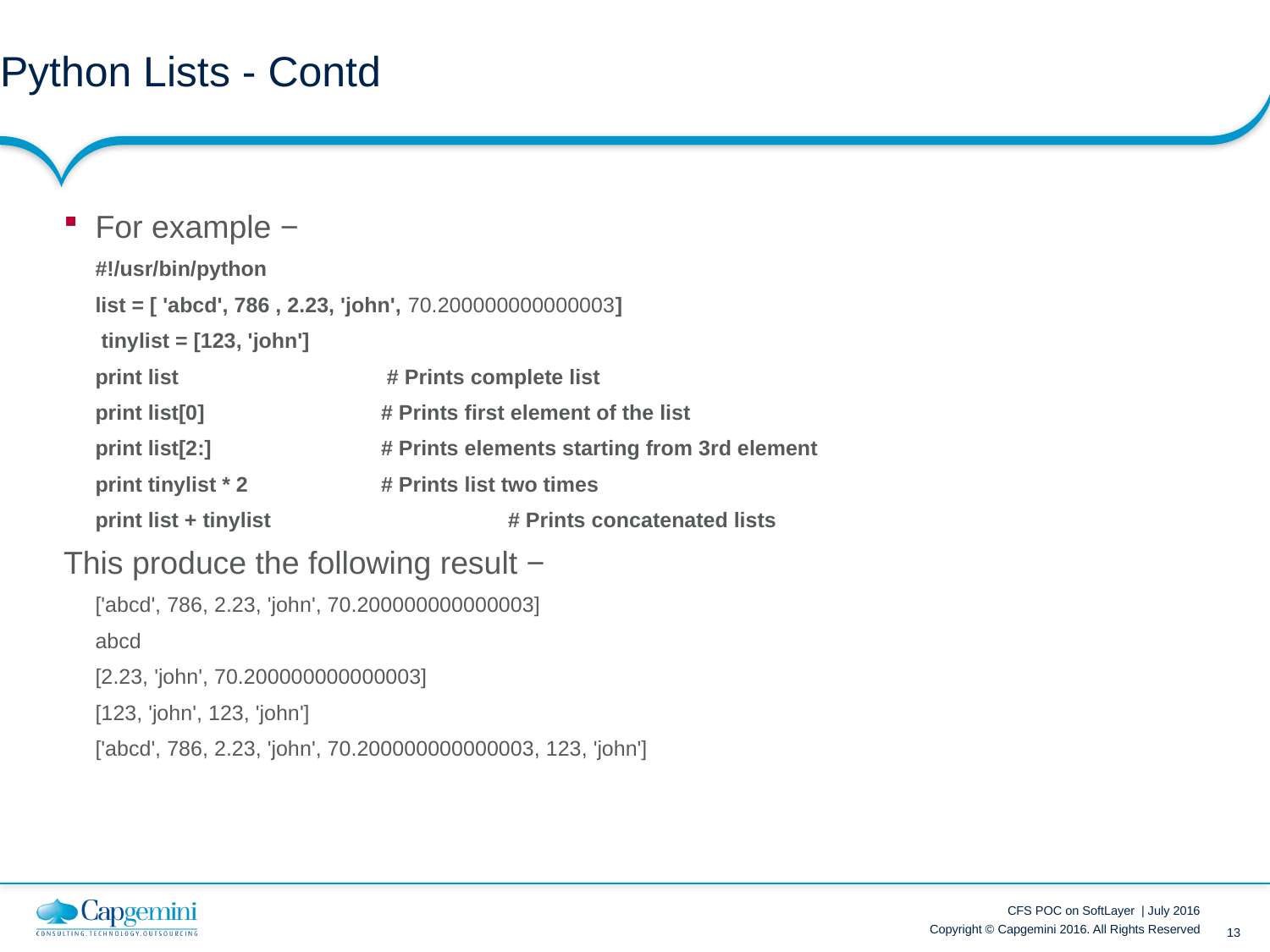

# Python Lists - Contd
For example −
#!/usr/bin/python
list = [ 'abcd', 786 , 2.23, 'john', 70.200000000000003]
 tinylist = [123, 'john']
print list		 # Prints complete list
print list[0] 		# Prints first element of the list
print list[2:] 		# Prints elements starting from 3rd element
print tinylist * 2		# Prints list two times
print list + tinylist	 	# Prints concatenated lists
This produce the following result −
['abcd', 786, 2.23, 'john', 70.200000000000003]
abcd
[2.23, 'john', 70.200000000000003]
[123, 'john', 123, 'john']
['abcd', 786, 2.23, 'john', 70.200000000000003, 123, 'john']